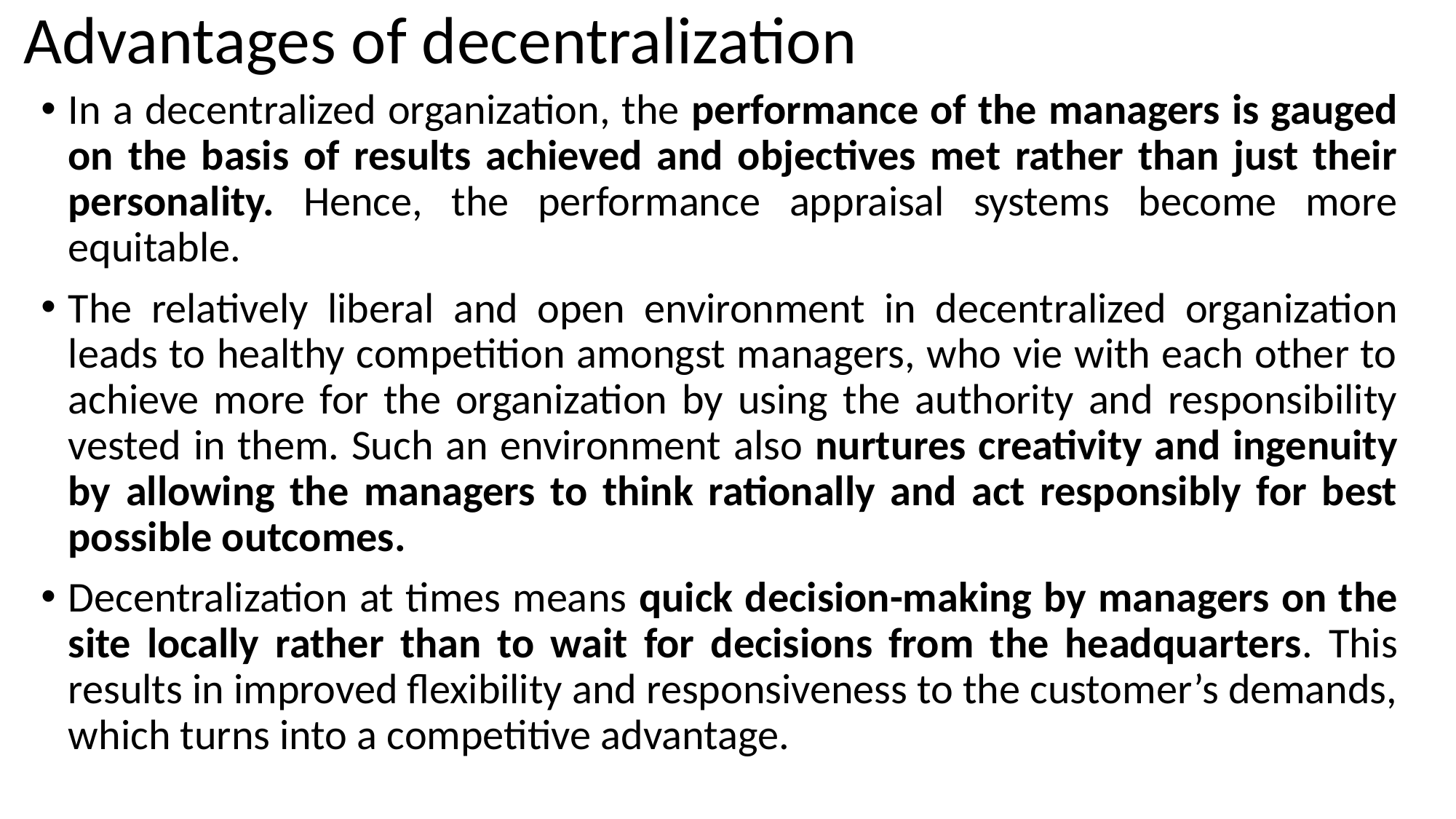

# Advantages of decentralization
In a decentralized organization, the performance of the managers is gauged on the basis of results achieved and objectives met rather than just their personality. Hence, the performance appraisal systems become more equitable.
The relatively liberal and open environment in decentralized organization leads to healthy competition amongst managers, who vie with each other to achieve more for the organization by using the authority and responsibility vested in them. Such an environment also nurtures creativity and ingenuity by allowing the managers to think rationally and act responsibly for best possible outcomes.
Decentralization at times means quick decision-making by managers on the site locally rather than to wait for decisions from the headquarters. This results in improved flexibility and responsiveness to the customer’s demands, which turns into a competitive advantage.